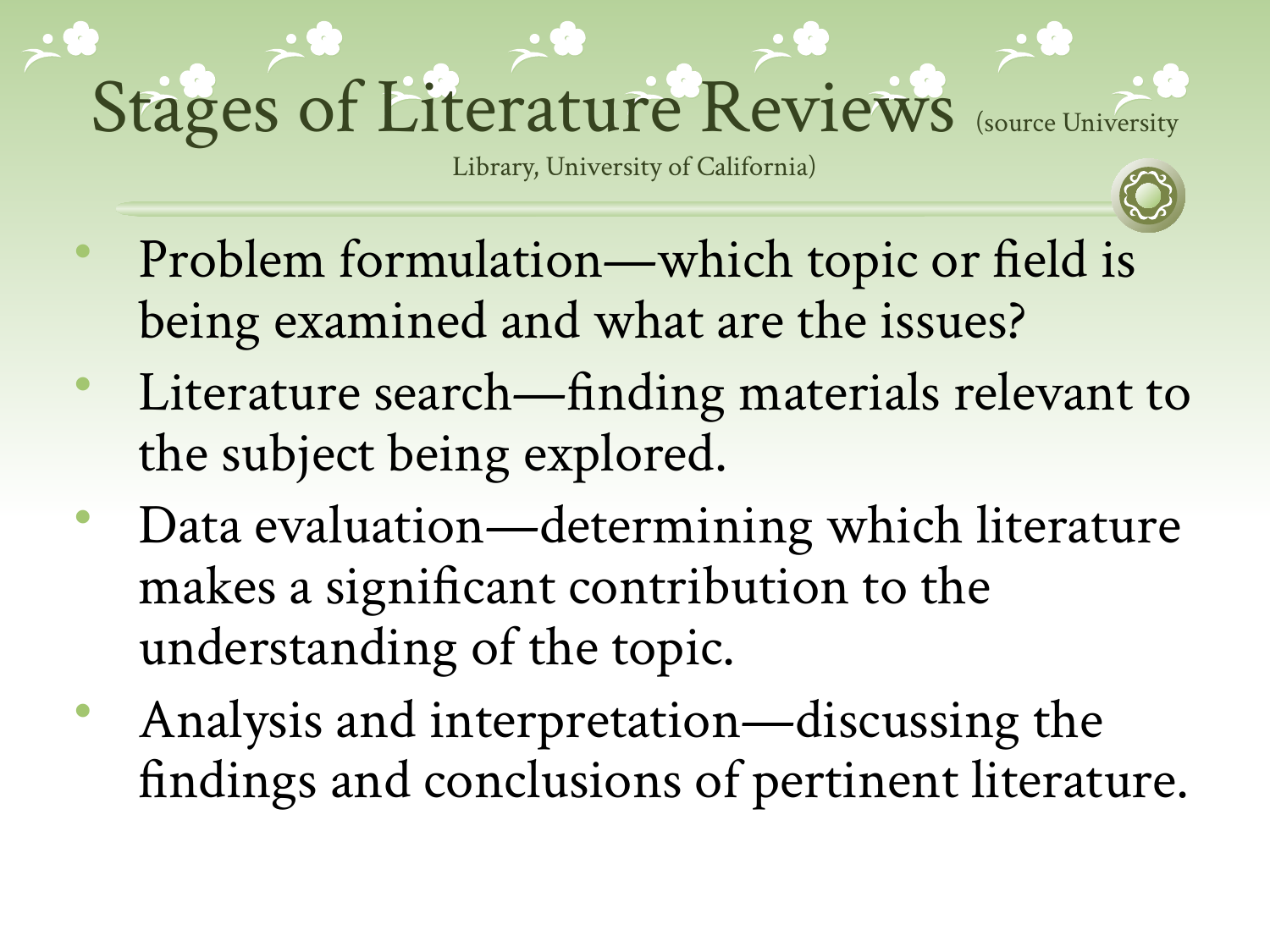

# Stages of Literature Reviews (source University Library, University of California)
Problem formulation—which topic or field is being examined and what are the issues?
Literature search—finding materials relevant to the subject being explored.
Data evaluation—determining which literature makes a significant contribution to the understanding of the topic.
Analysis and interpretation—discussing the findings and conclusions of pertinent literature.